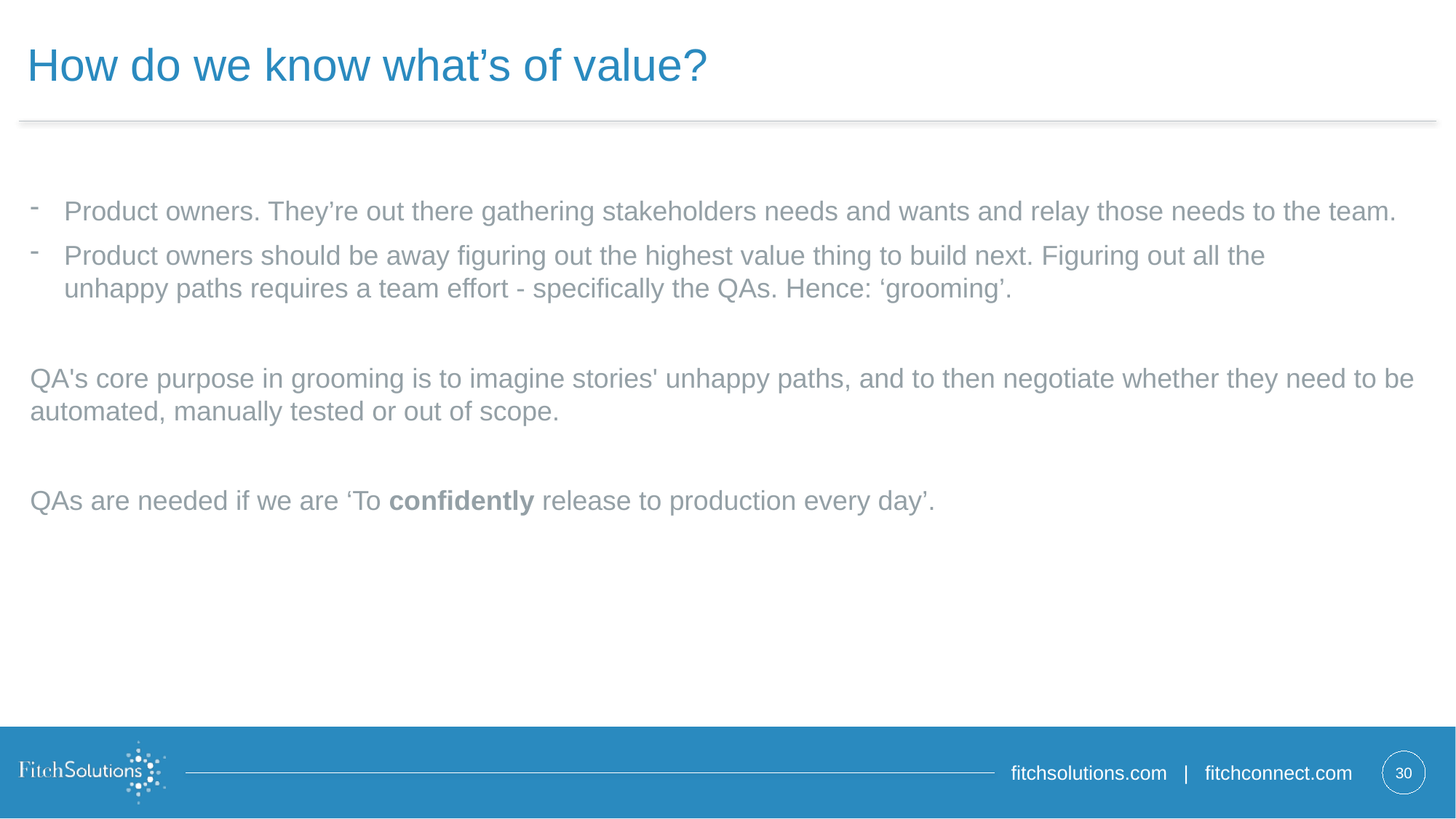

# How do we know what’s of value?
Product owners. They’re out there gathering stakeholders needs and wants and relay those needs to the team.
Product owners should be away figuring out the highest value thing to build next. Figuring out all the unhappy paths requires a team effort - specifically the QAs. Hence: ‘grooming’.

QA's core purpose in grooming is to imagine stories' unhappy paths, and to then negotiate whether they need to be automated, manually tested or out of scope.

QAs are needed if we are ‘To confidently release to production every day’.